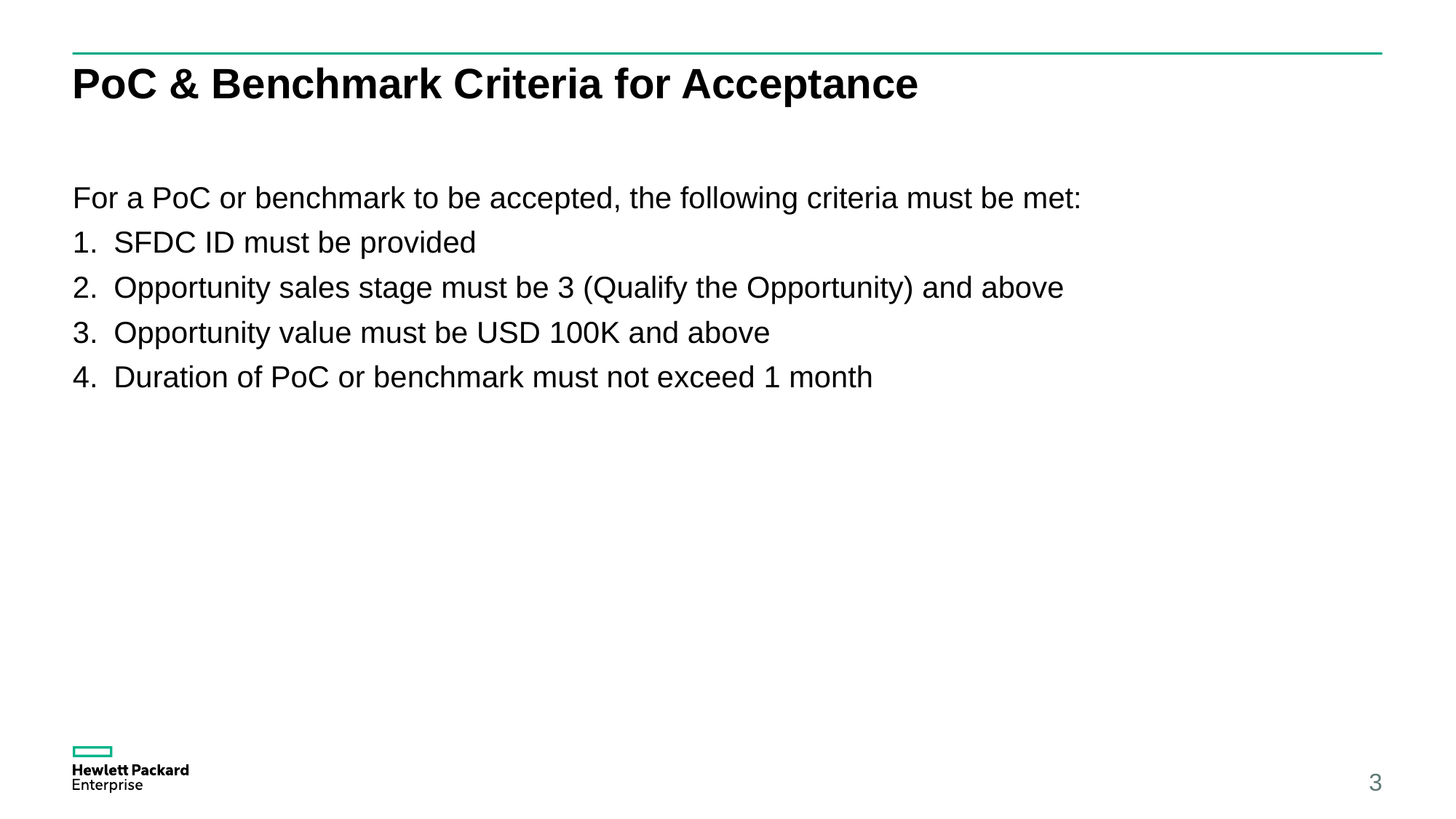

# PoC & Benchmark Criteria for Acceptance
For a PoC or benchmark to be accepted, the following criteria must be met:
SFDC ID must be provided
Opportunity sales stage must be 3 (Qualify the Opportunity) and above
Opportunity value must be USD 100K and above
Duration of PoC or benchmark must not exceed 1 month
3